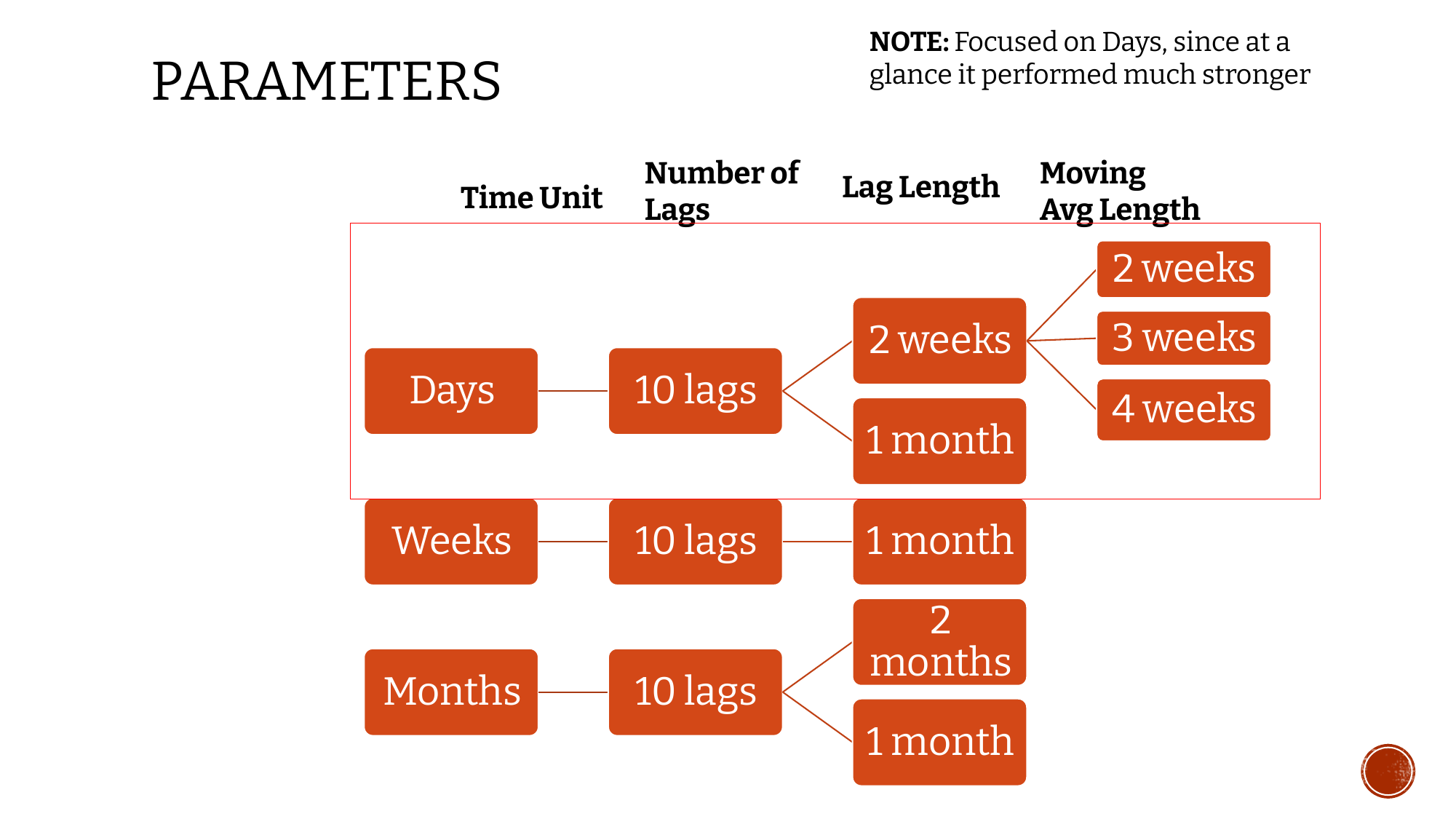

NOTE: Focused on Days, since at a glance it performed much stronger
# Parameters
Number of Lags
Moving Avg Length
Lag Length
Time Unit

Days

10 lags

2 weeks

2 weeks

3 weeks

4 weeks

1 month
Weeks

10 lags

1 month
Months

10 lags

2 months

1 month